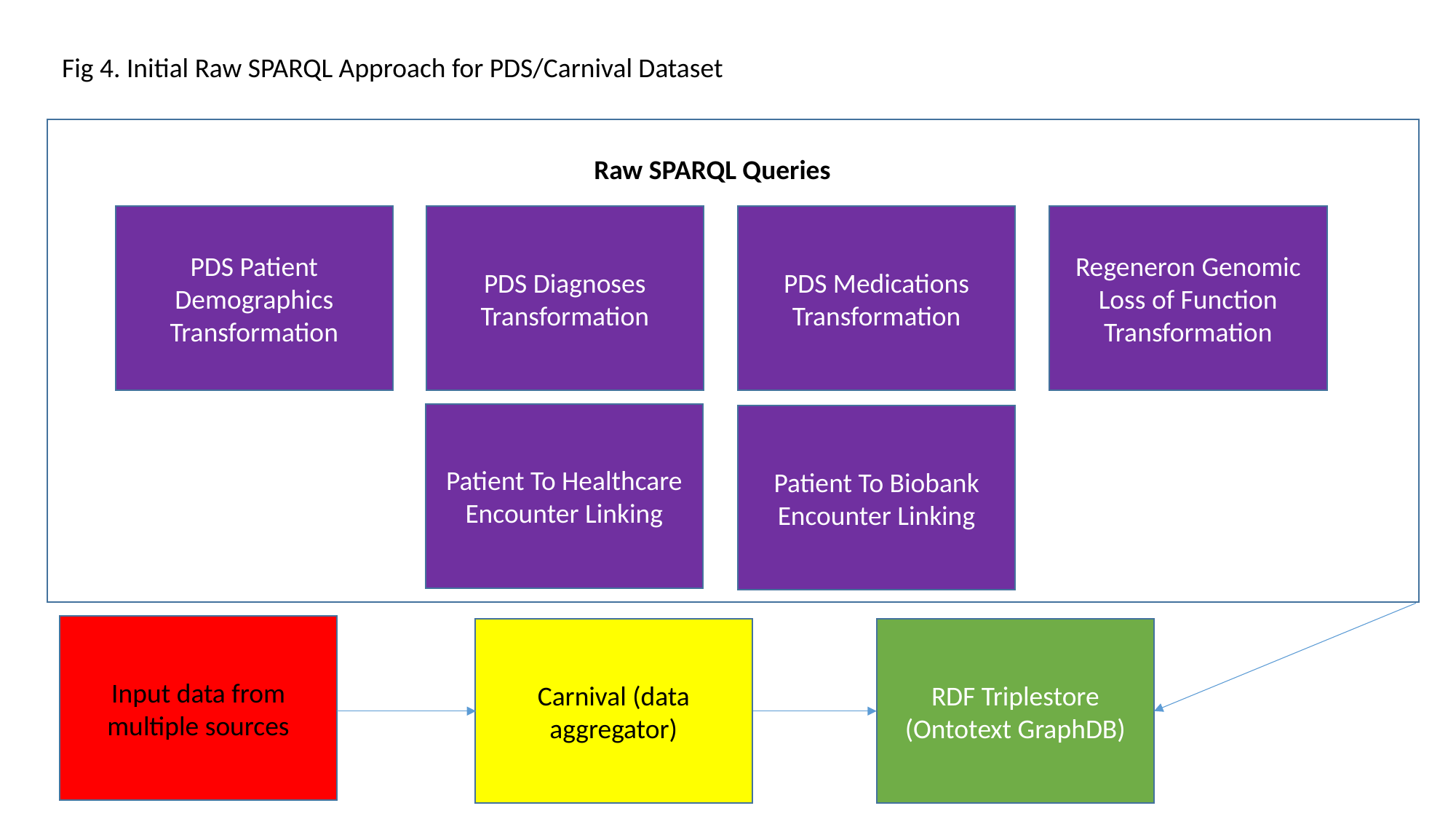

Fig 4. Initial Raw SPARQL Approach for PDS/Carnival Dataset

Raw SPARQL Queries
PDS Patient Demographics Transformation
PDS Diagnoses Transformation
PDS Medications Transformation
Regeneron Genomic Loss of Function Transformation
Patient To Healthcare Encounter Linking
Patient To Biobank Encounter Linking
Input data from multiple sources
Carnival (data aggregator)
RDF Triplestore (Ontotext GraphDB)